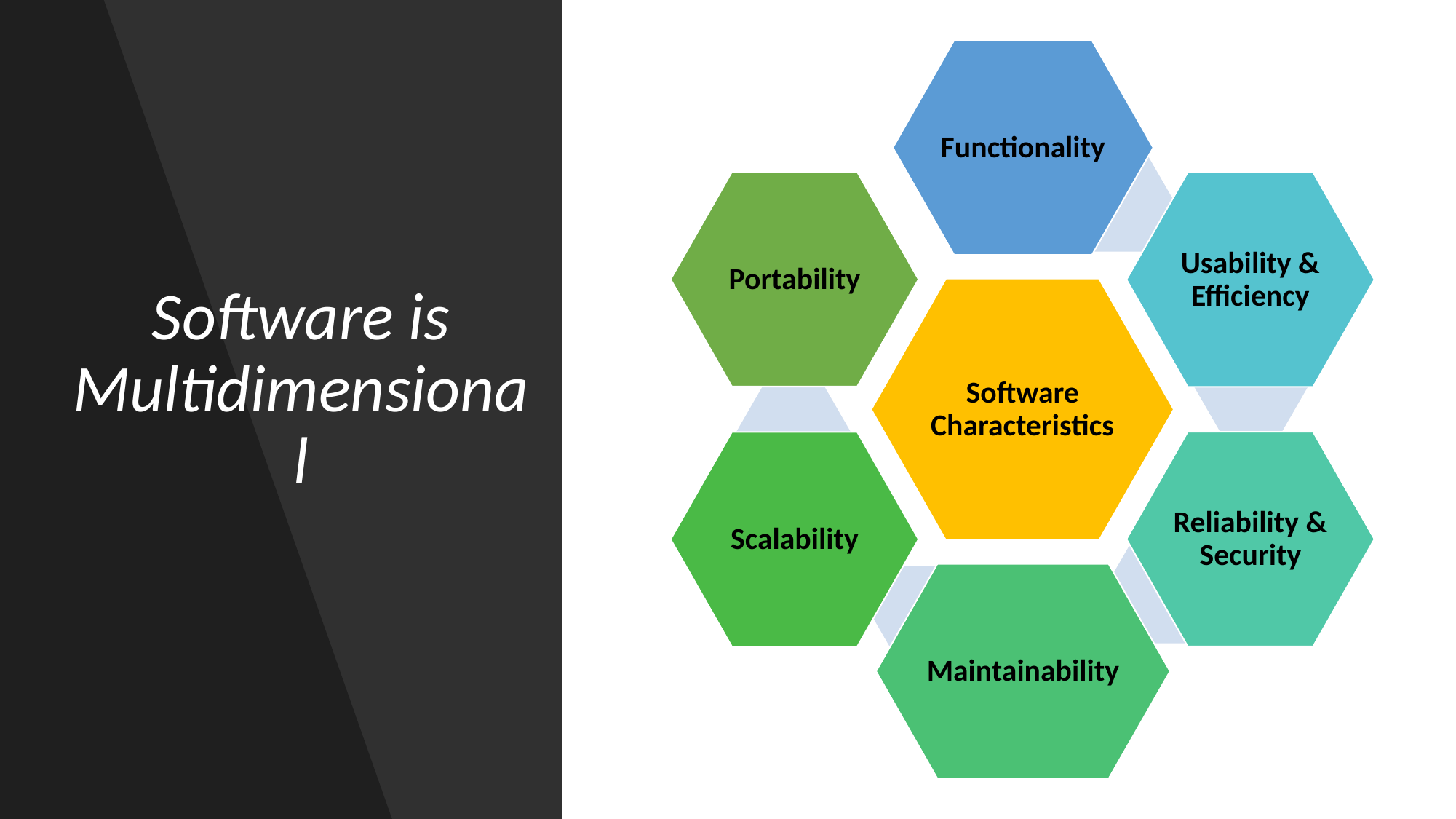

Software Characteristics
Functionality
Usability & Efficiency
Reliability & Security
Maintainability
Scalability
Portability
# Software is Multidimensional